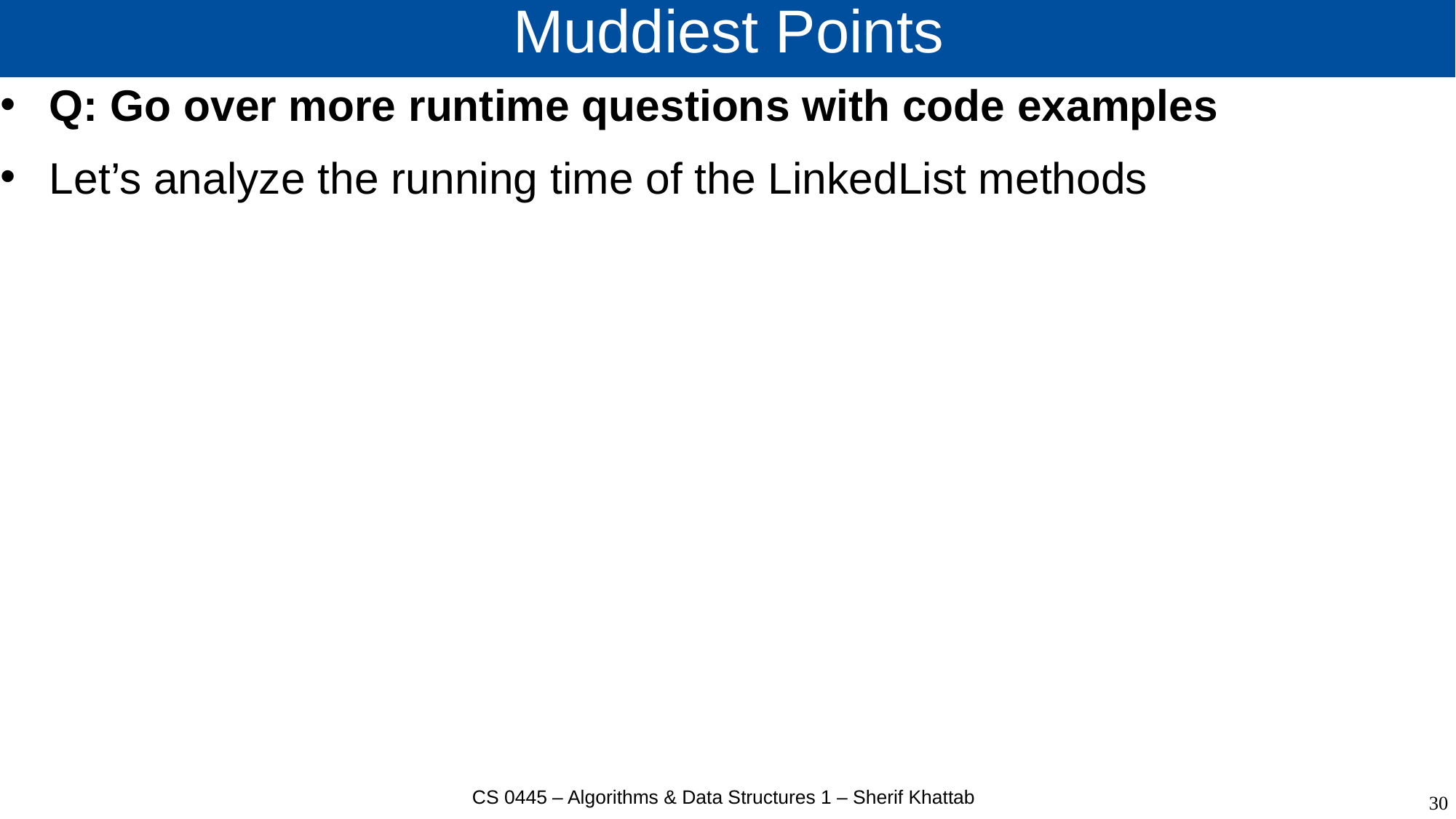

# Muddiest Points
Q: Go over more runtime questions with code examples
Let’s analyze the running time of the LinkedList methods
CS 0445 – Algorithms & Data Structures 1 – Sherif Khattab
30